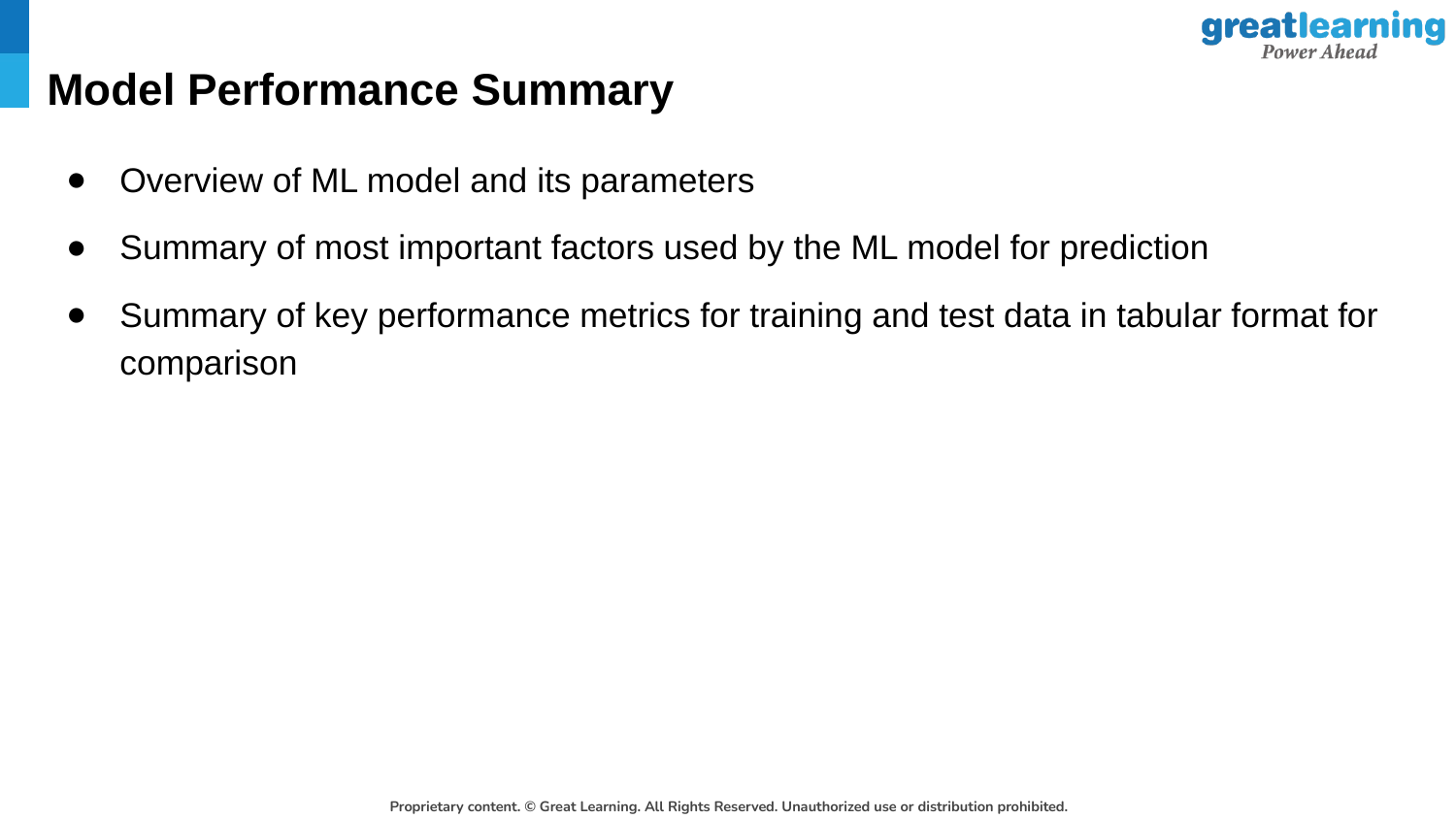

# Model Performance Summary
Overview of ML model and its parameters
Summary of most important factors used by the ML model for prediction
Summary of key performance metrics for training and test data in tabular format for comparison